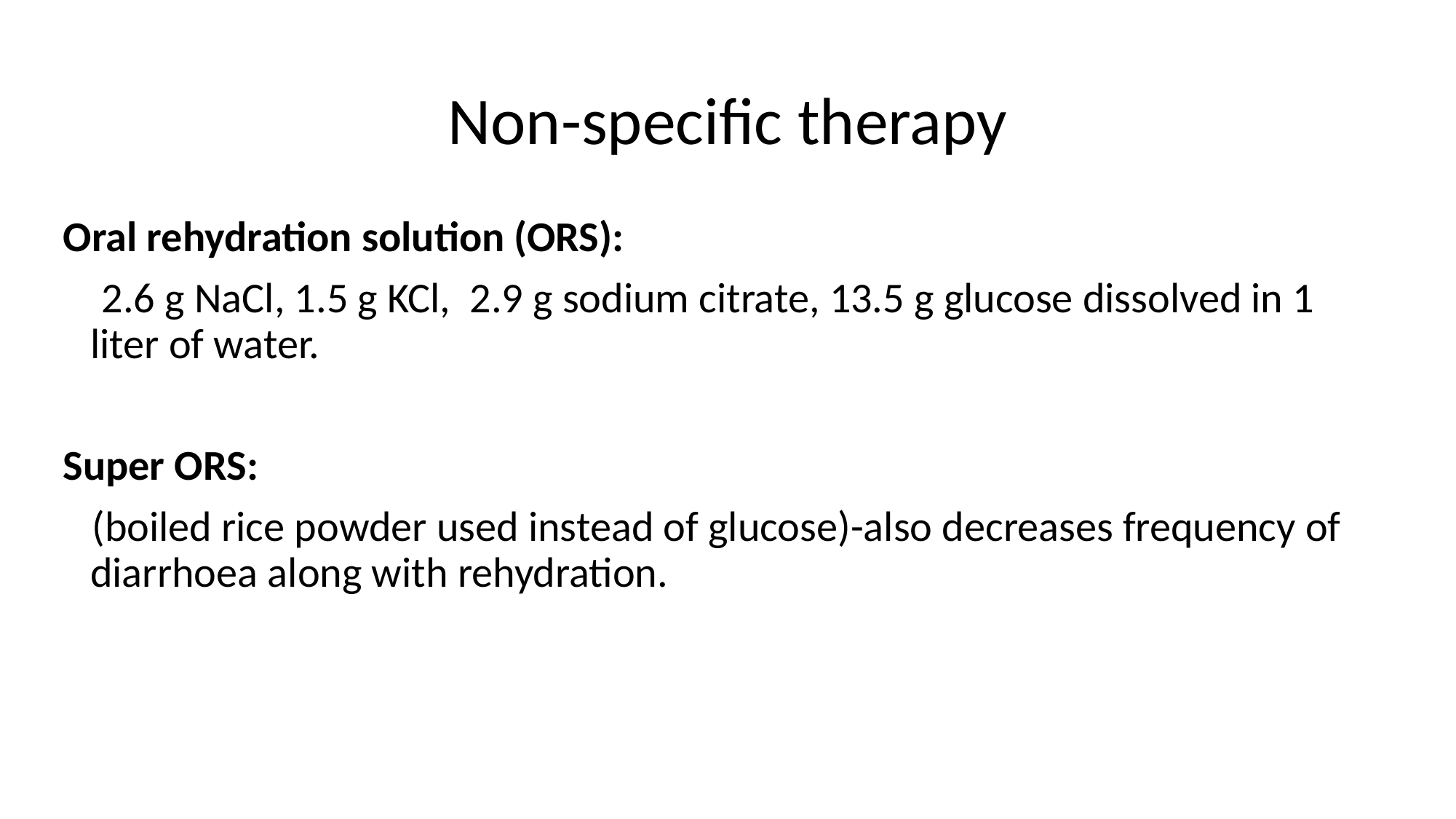

# Non-specific therapy
Oral rehydration solution (ORS):
    2.6 g NaCl, 1.5 g KCl,  2.9 g sodium citrate, 13.5 g glucose dissolved in 1 liter of water.

Super ORS:
   (boiled rice powder used instead of glucose)-also decreases frequency of diarrhoea along with rehydration.